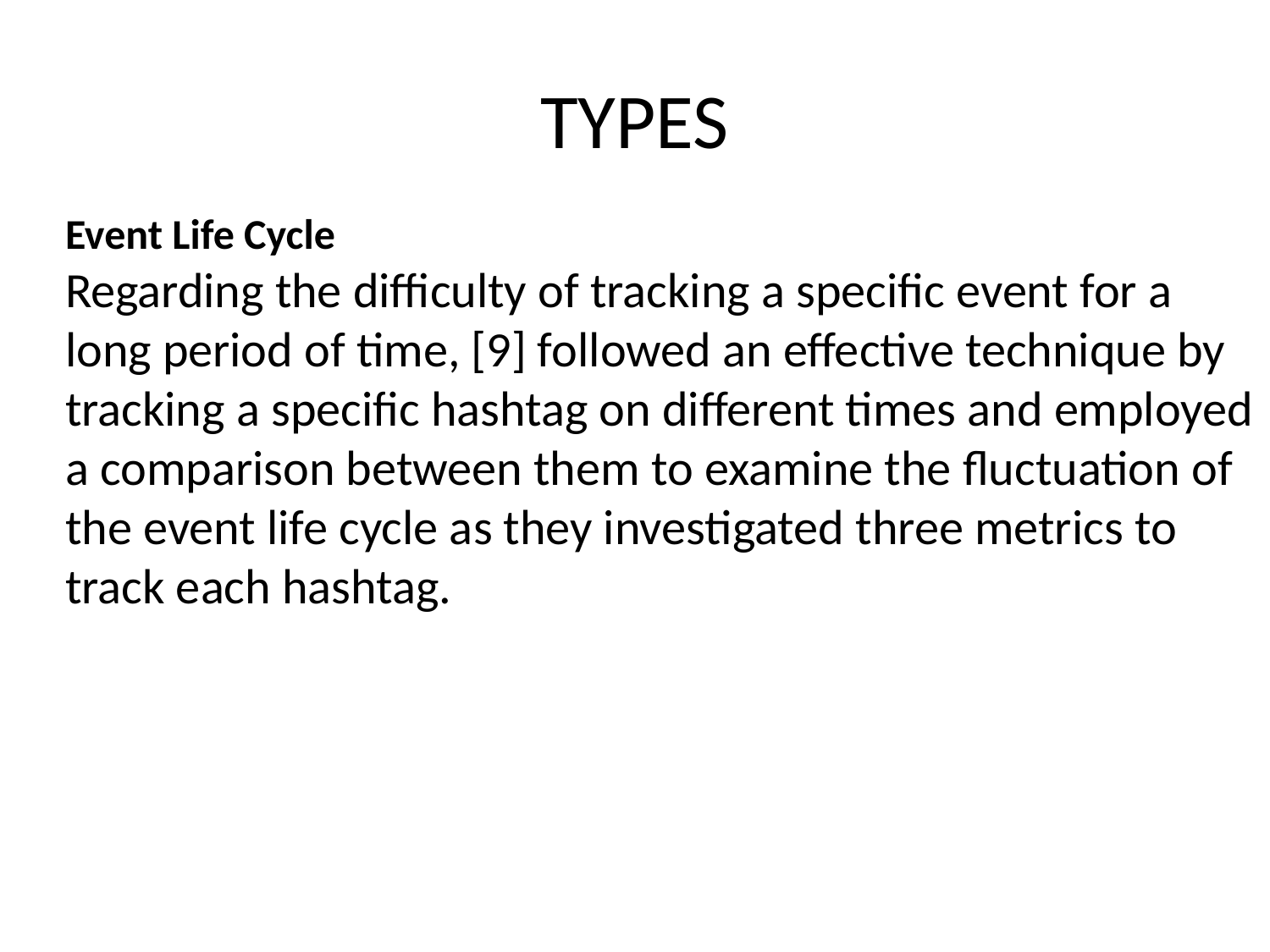

# TYPES
Event Life Cycle
Regarding the difficulty of tracking a specific event for a long period of time, [9] followed an effective technique by tracking a specific hashtag on different times and employed a comparison between them to examine the fluctuation of the event life cycle as they investigated three metrics to track each hashtag.